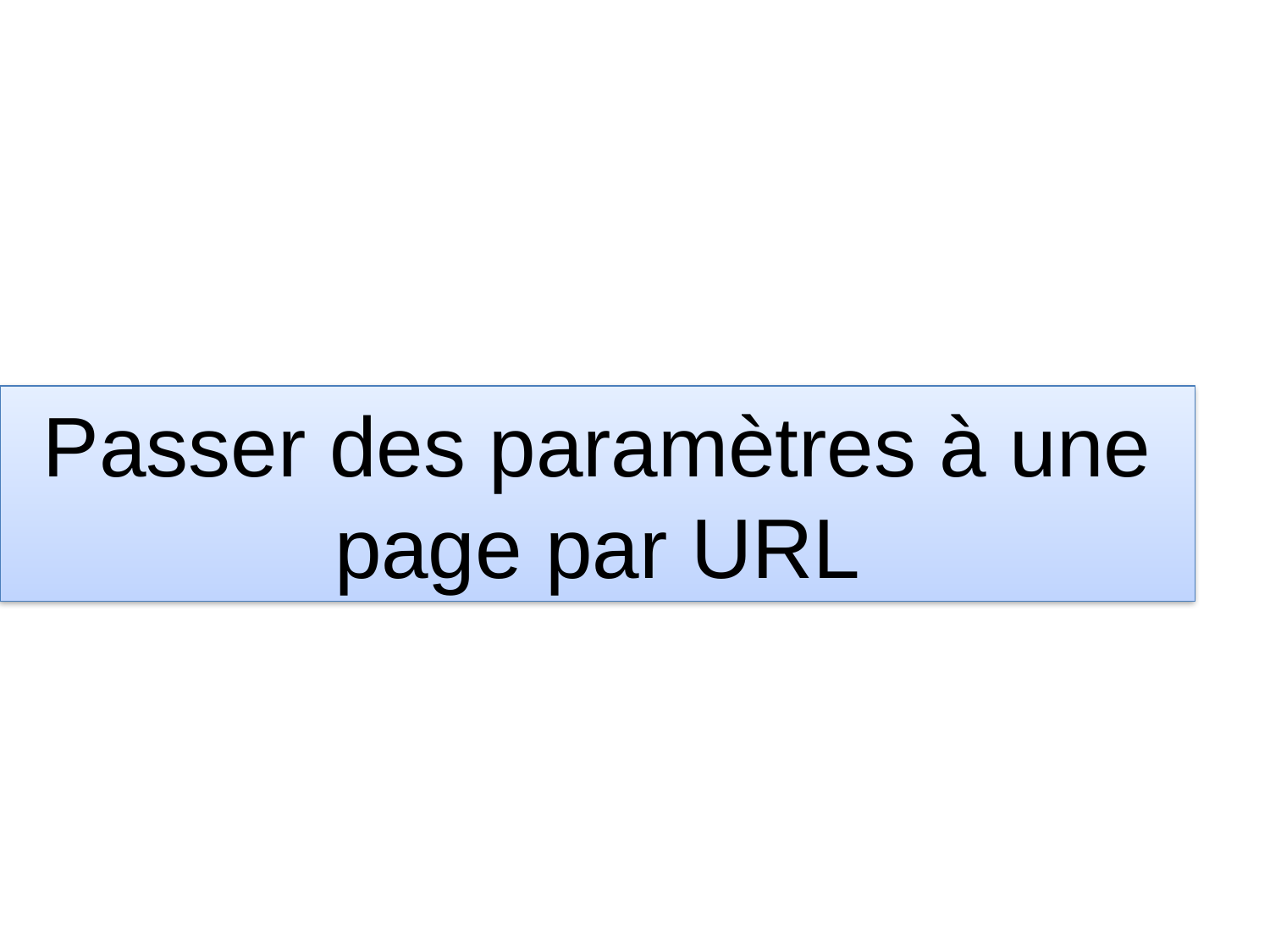

Passer des paramètres à une page par URL